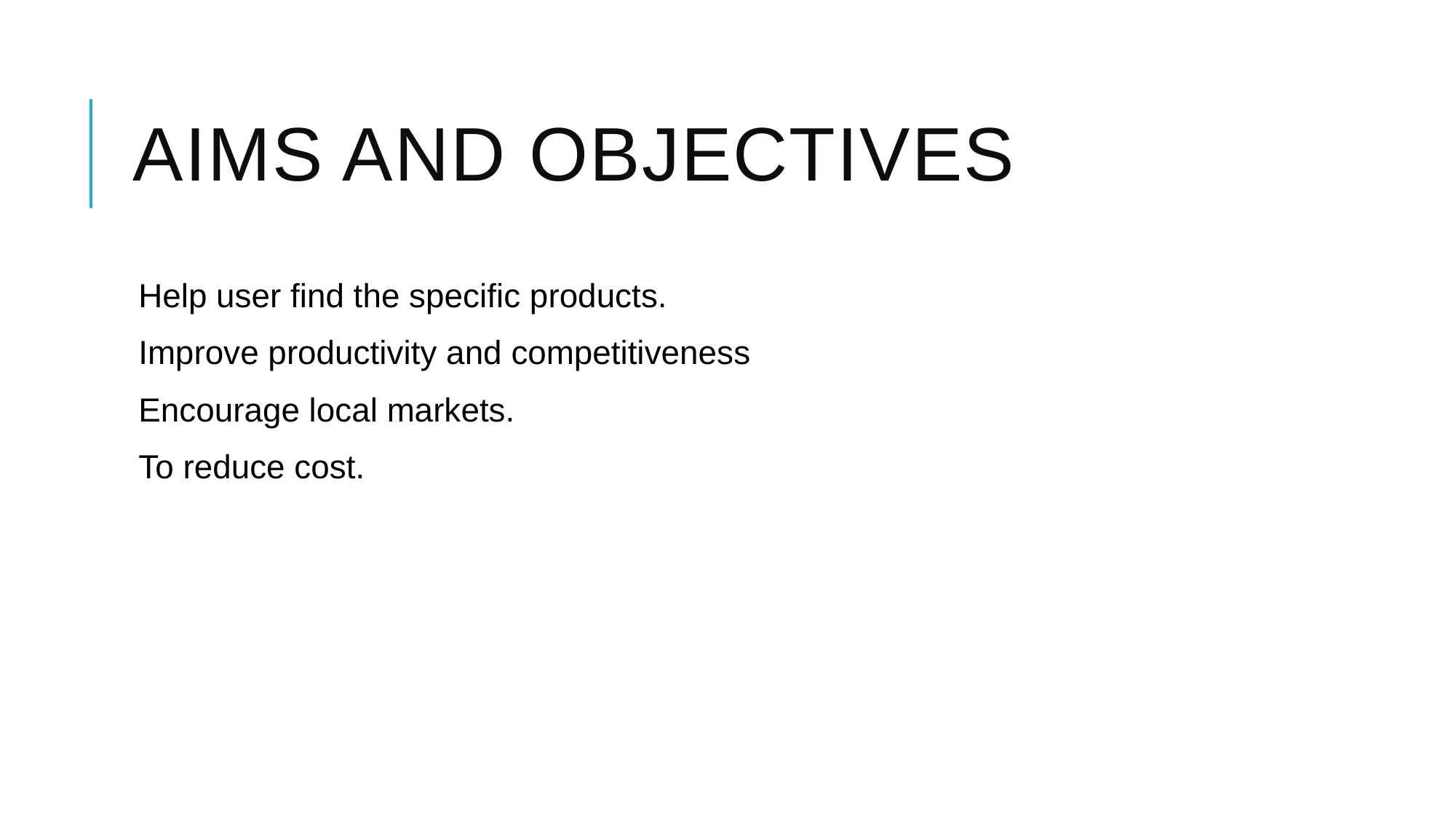

# Aims and objectives
Help user find the specific products.
Improve productivity and competitiveness
Encourage local markets.
To reduce cost.